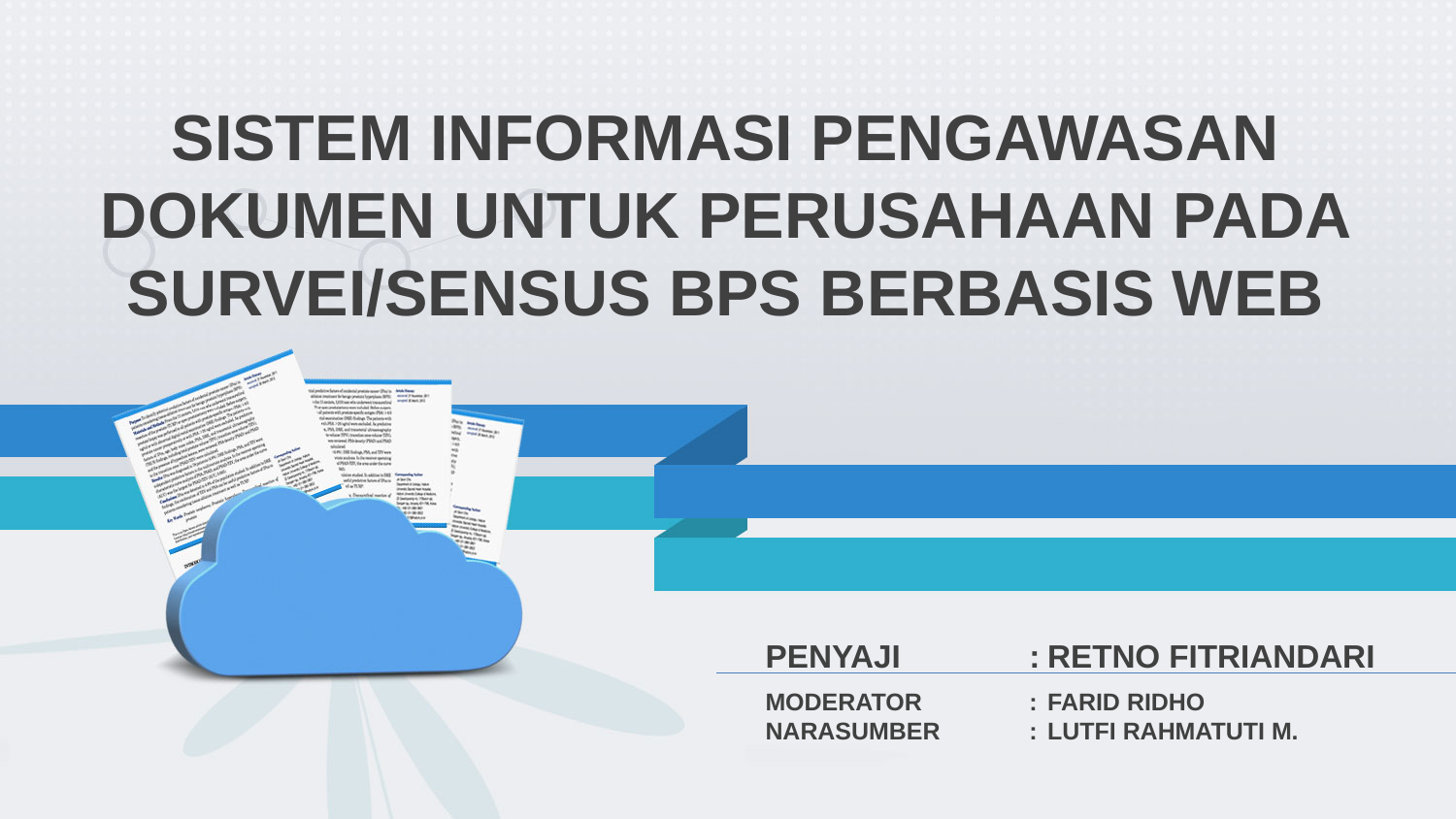

SISTEM INFORMASI PENGAWASAN DOKUMEN UNTUK PERUSAHAAN PADA SURVEI/SENSUS BPS BERBASIS WEB
PENYAJI	:	RETNO FITRIANDARI

MODERATOR	:	FARID RIDHO
NARASUMBER	:	LUTFI RAHMATUTI M.